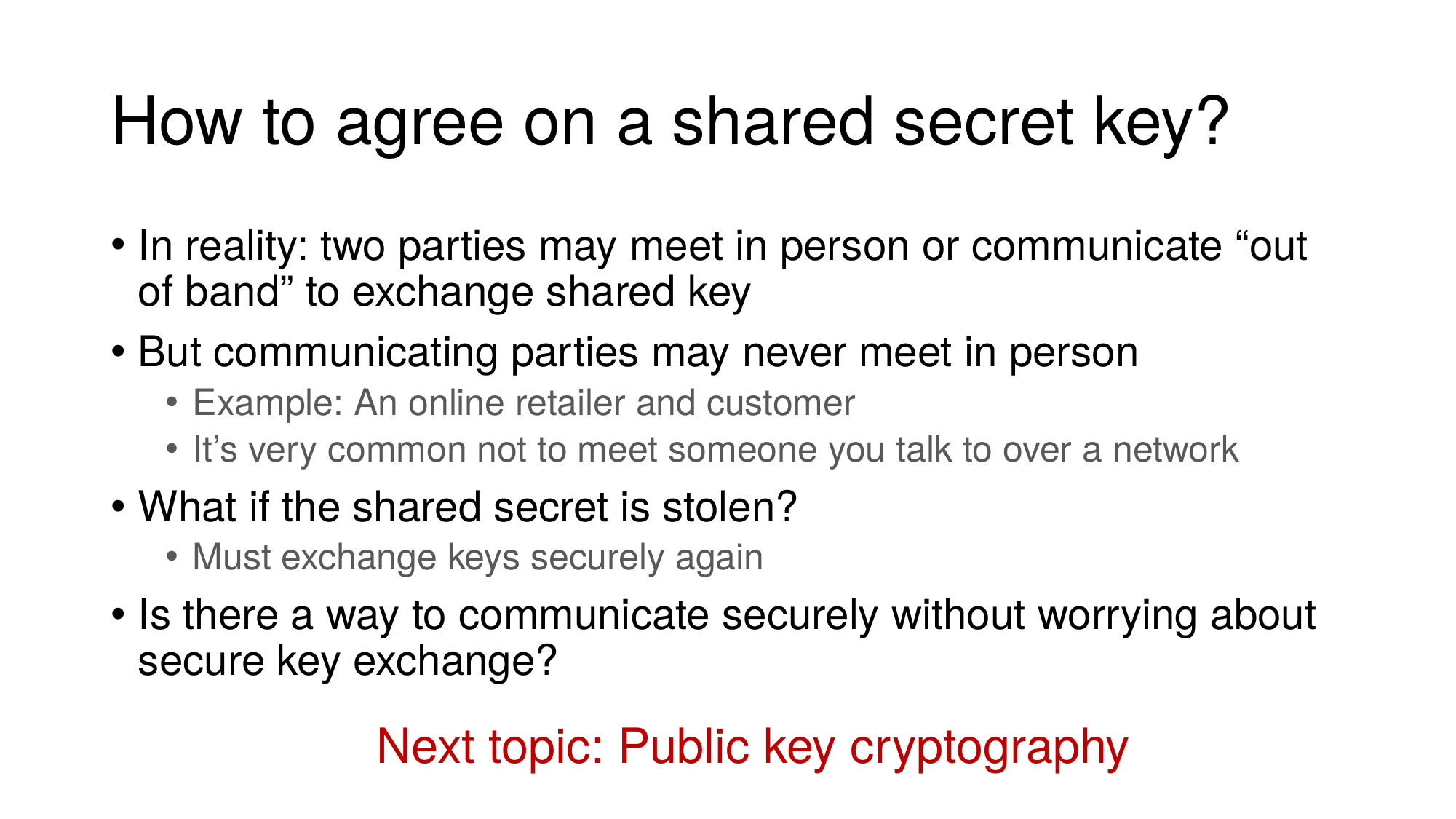

# How to agree on a shared secret key?
In reality: two parties may meet in person or communicate “out of band” to exchange shared key
But communicating parties may never meet in person
Example: An online retailer and customer
It’s very common not to meet someone you talk to over a network
What if the shared secret is stolen?
Must exchange keys securely again
Is there a way to communicate securely without worrying about secure key exchange?
Next topic: Public key cryptography